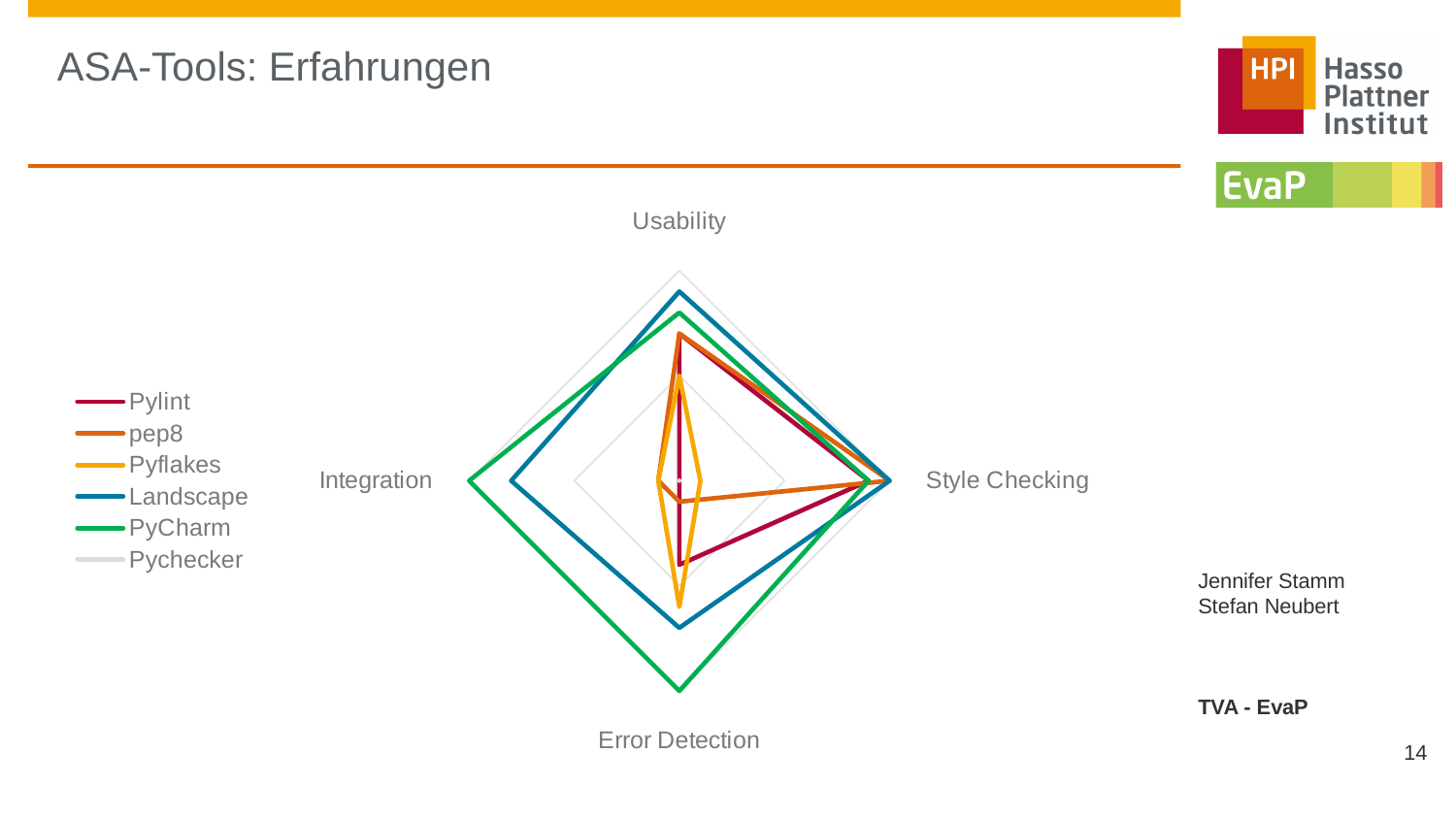

# ASA-Tools: Erfahrungen

### Chart

| Category | Pylint | pep8 | Pyflakes | Landscape | PyCharm | Pychecker |
|---|---|---|---|---|---|---|
| Usability | 7.0 | 7.0 | 5.0 | 9.0 | 8.0 | 0.0 |
| Style Checking | 9.0 | 10.0 | 1.0 | 10.0 | 9.0 | 0.0 |
| Error Detection | 4.0 | 1.0 | 6.0 | 7.0 | 10.0 | 0.0 |
| Integration | 0.0 | 1.0 | 1.0 | 8.0 | 10.0 | 0.0 |
Jennifer Stamm        Stefan Neubert
TVA - EvaP
14